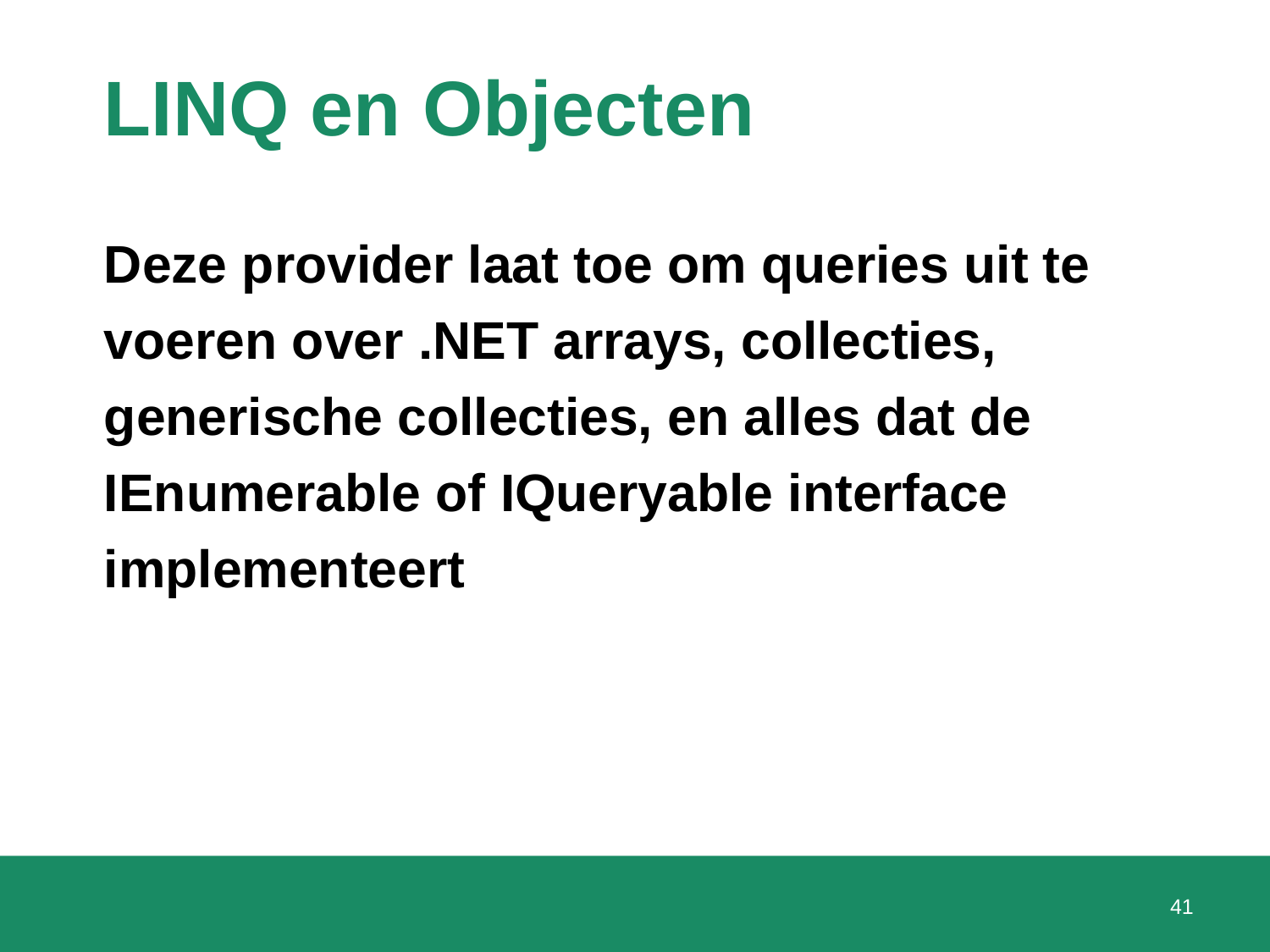

# LINQ en Objecten
Deze provider laat toe om queries uit te voeren over .NET arrays, collecties, generische collecties, en alles dat de IEnumerable of IQueryable interface implementeert

41